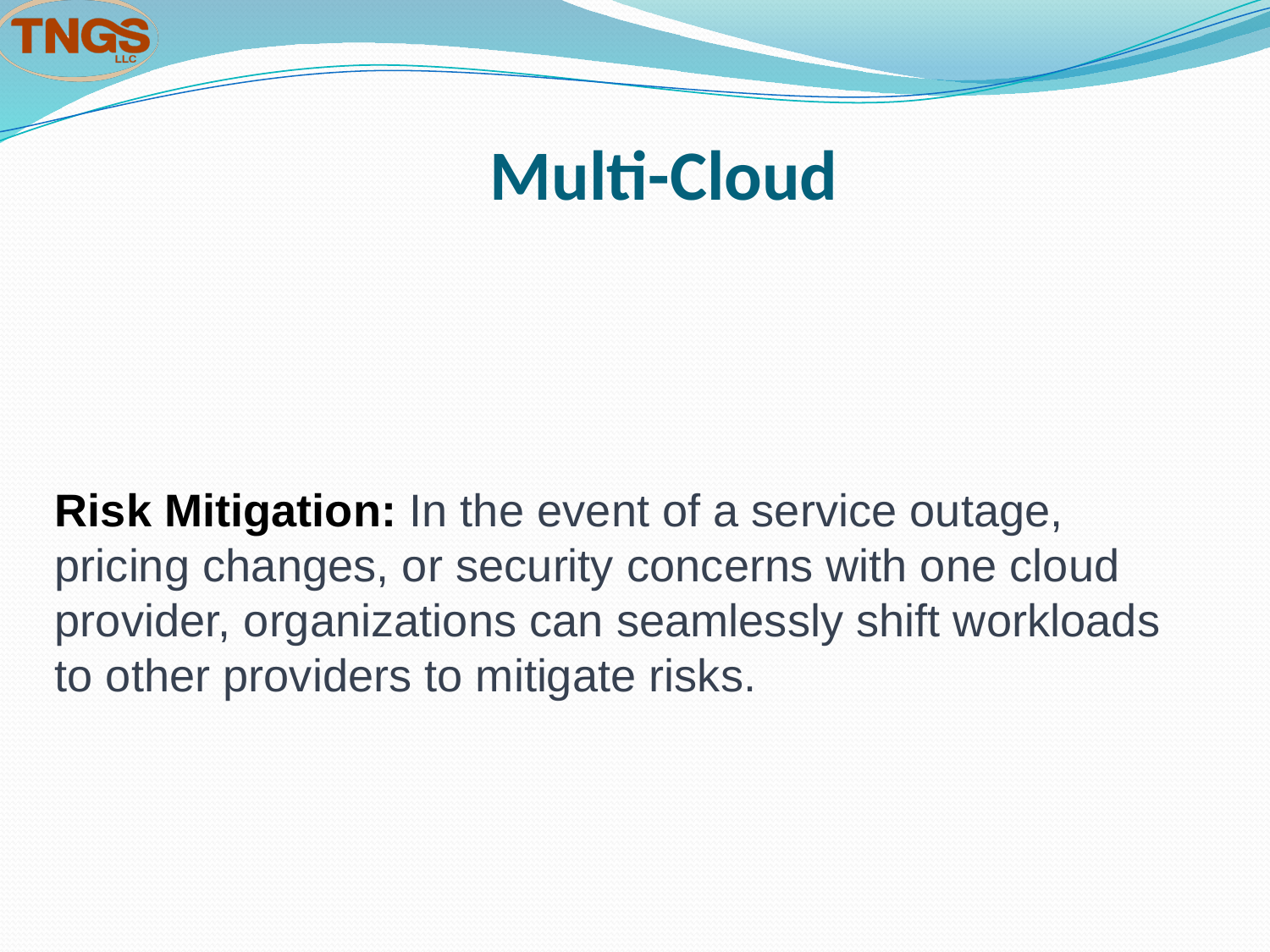

# Multi-Cloud
Risk Mitigation: In the event of a service outage, pricing changes, or security concerns with one cloud provider, organizations can seamlessly shift workloads to other providers to mitigate risks.